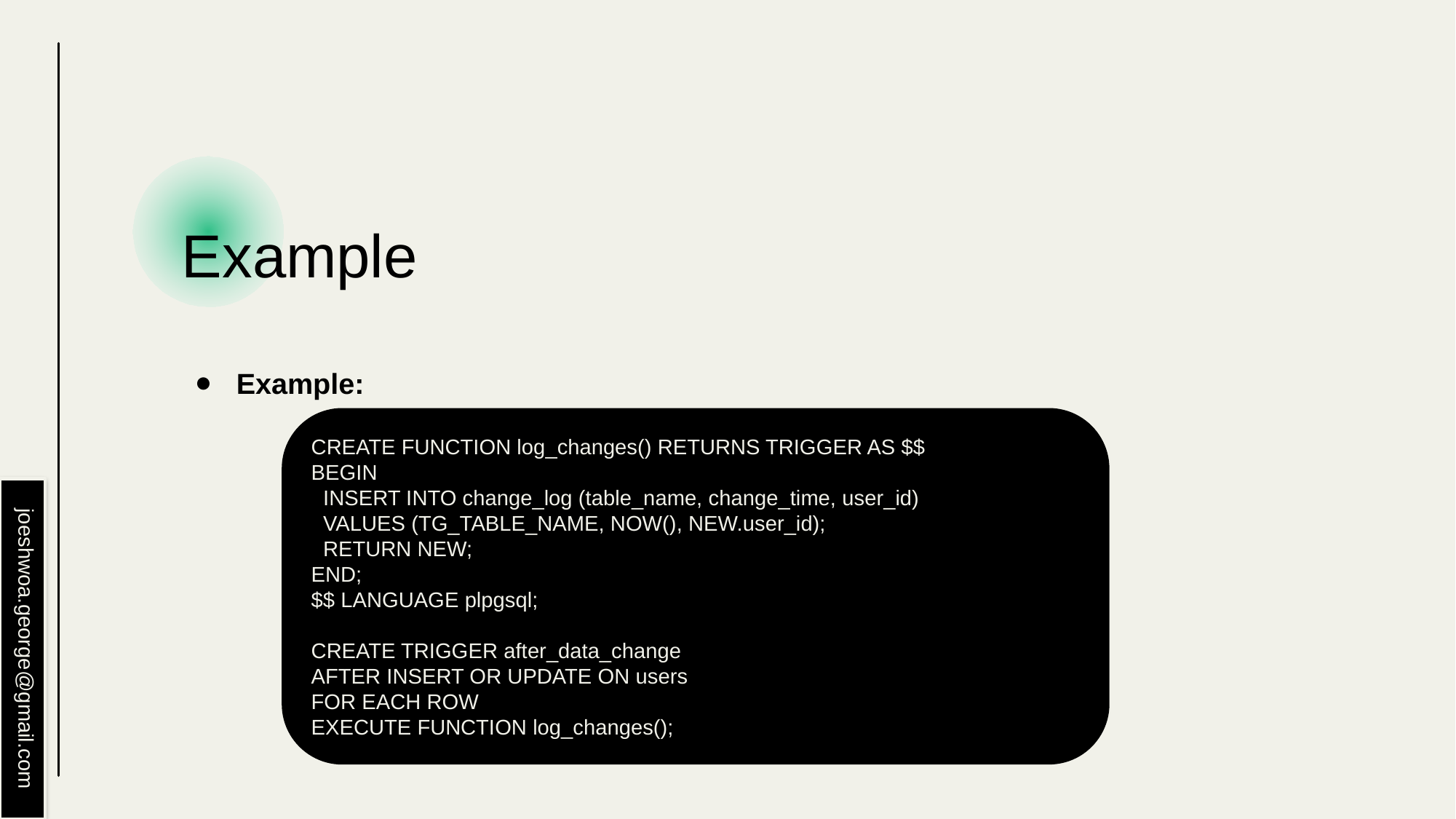

# Example
Example:

CREATE FUNCTION log_changes() RETURNS TRIGGER AS $$
BEGIN
  INSERT INTO change_log (table_name, change_time, user_id)
  VALUES (TG_TABLE_NAME, NOW(), NEW.user_id);
  RETURN NEW;
END;
$$ LANGUAGE plpgsql;

CREATE TRIGGER after_data_change
AFTER INSERT OR UPDATE ON users
FOR EACH ROW
EXECUTE FUNCTION log_changes();
joeshwoa.george@gmail.com